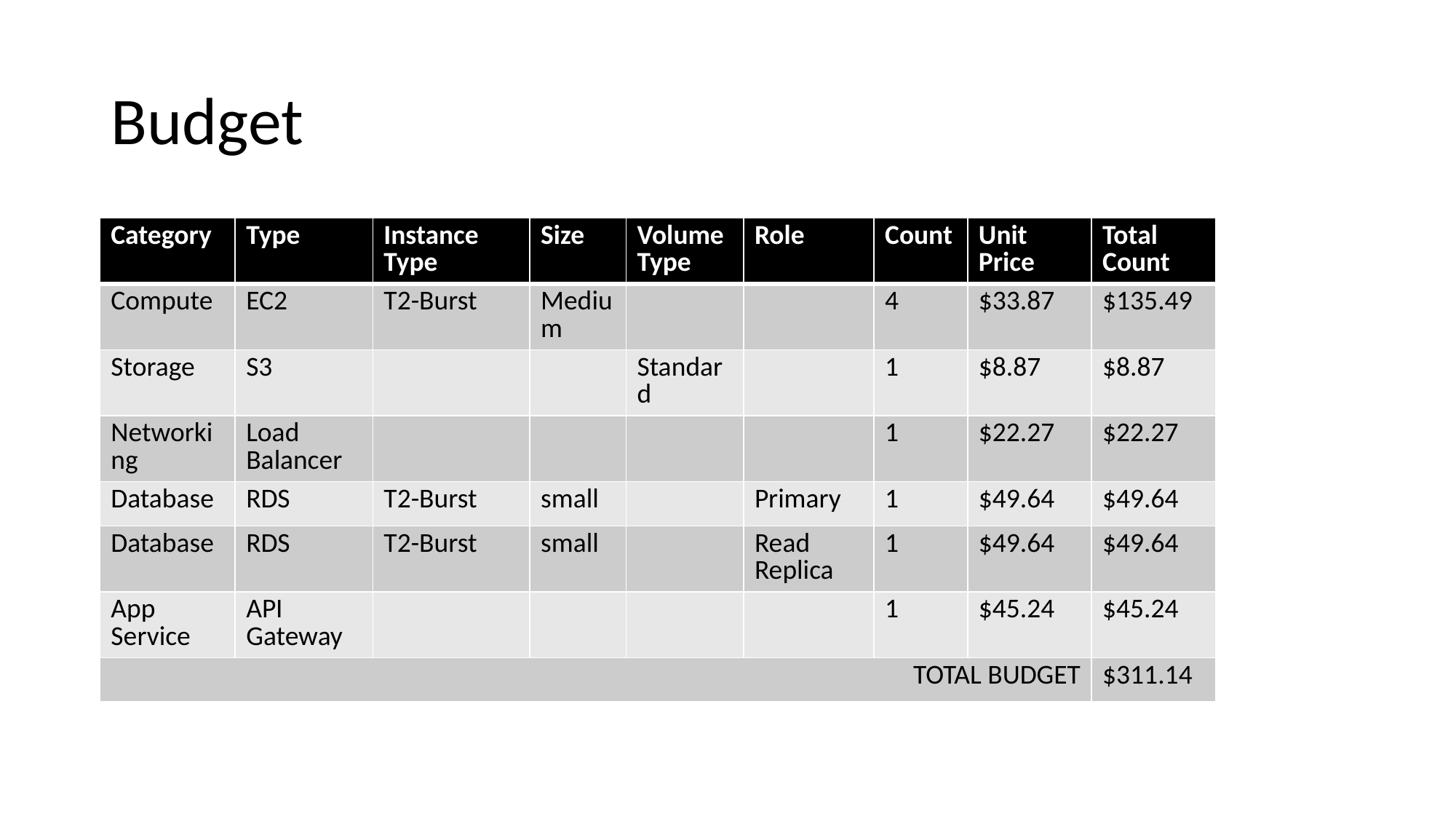

# Budget
| Category | Type | Instance Type | Size | Volume Type | Role | Count | Unit Price | Total Count |
| --- | --- | --- | --- | --- | --- | --- | --- | --- |
| Compute | EC2 | T2-Burst | Medium |  |  | 4 | $33.87 | $135.49 |
| Storage | S3 |  |  | Standard |  | 1 | $8.87 | $8.87 |
| Networking | Load Balancer |  |  |  |  | 1 | $22.27 | $22.27 |
| Database | RDS | T2-Burst | small |  | Primary | 1 | $49.64 | $49.64 |
| Database | RDS | T2-Burst | small |  | Read Replica | 1 | $49.64 | $49.64 |
| App Service | API Gateway |  |  |  |  | 1 | $45.24 | $45.24 |
| TOTAL BUDGET |  |  |  |  |  |  |  | $311.14 |